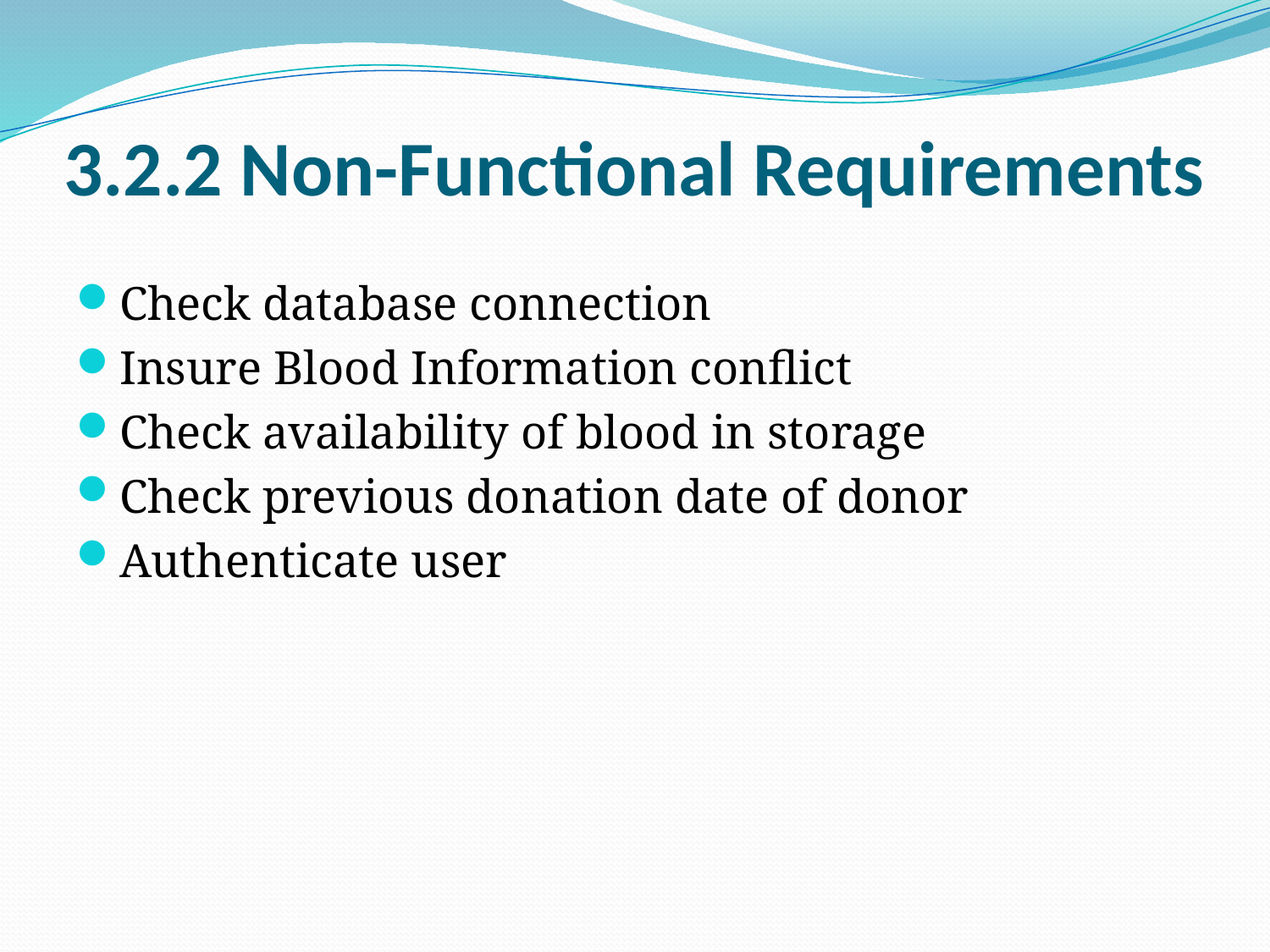

# 3.2.2 Non-Functional Requirements
Check database connection
Insure Blood Information conflict
Check availability of blood in storage
Check previous donation date of donor
Authenticate user